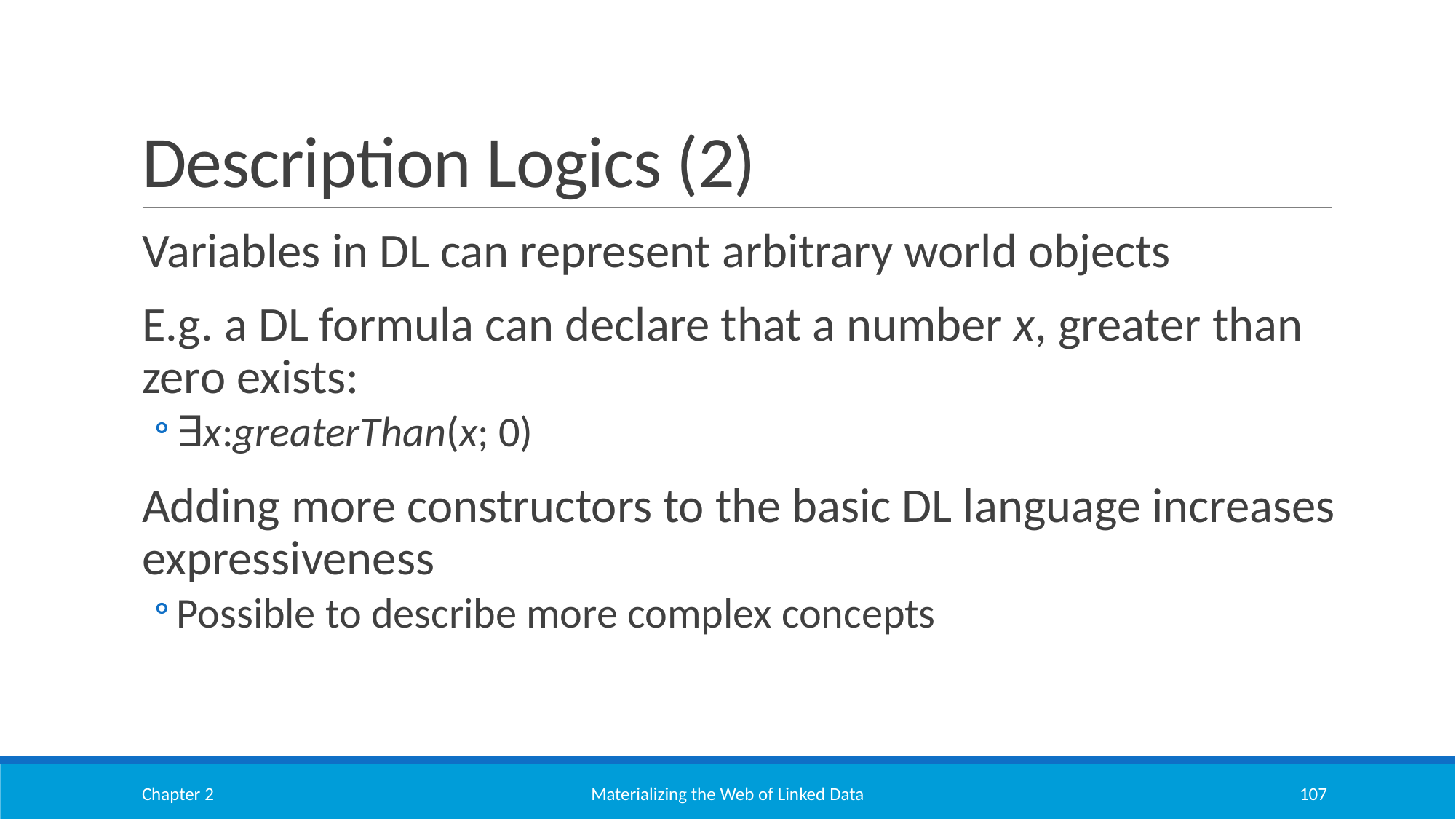

# Description Logics (2)
Variables in DL can represent arbitrary world objects
E.g. a DL formula can declare that a number x, greater than zero exists:
∃x:greaterThan(x; 0)
Adding more constructors to the basic DL language increases expressiveness
Possible to describe more complex concepts

Chapter 2
Materializing the Web of Linked Data
107